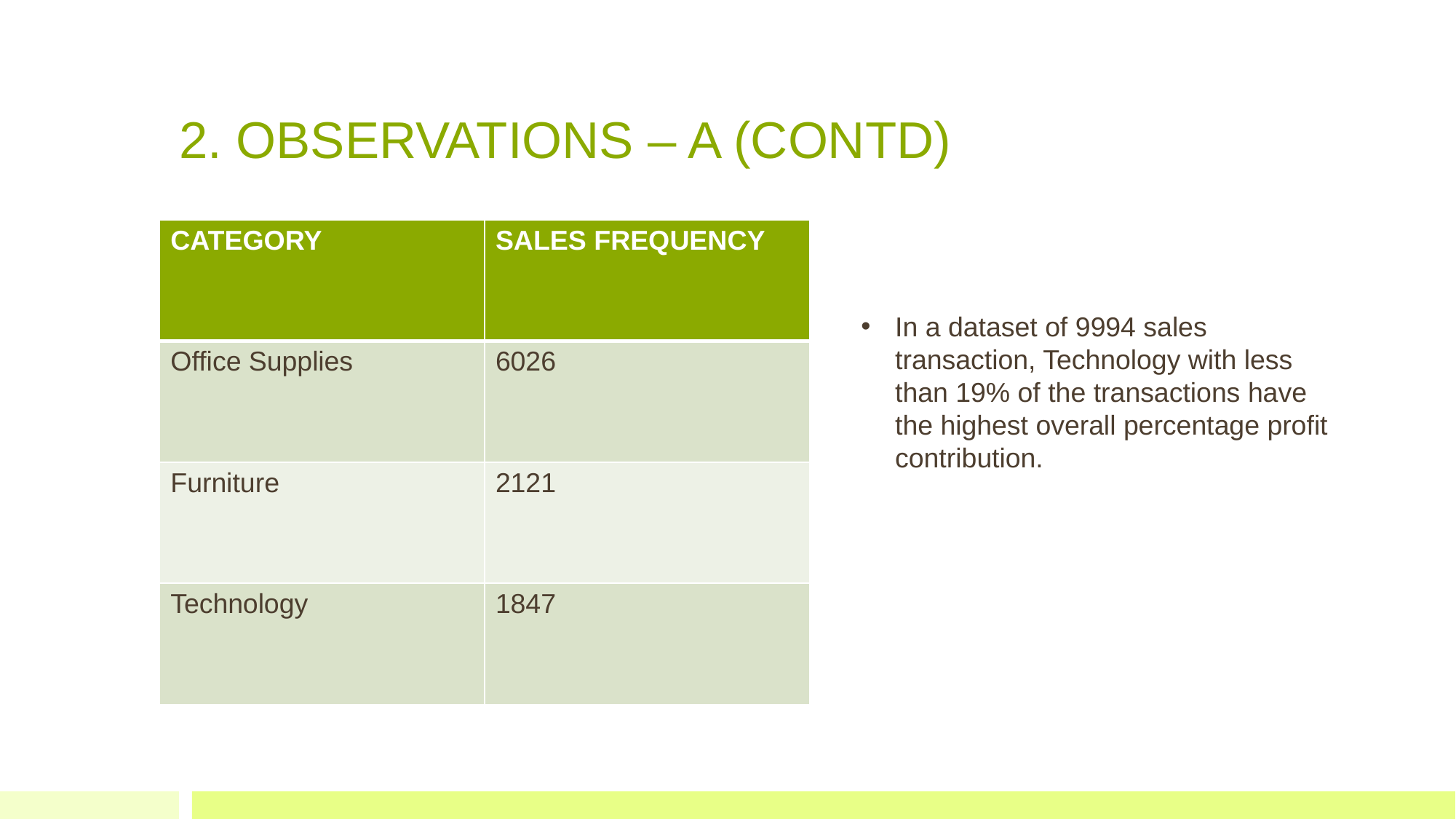

# 2. OBSERVATIONS – A (CONTD)
| CATEGORY | SALES FREQUENCY |
| --- | --- |
| Office Supplies | 6026 |
| Furniture | 2121 |
| Technology | 1847 |
In a dataset of 9994 sales transaction, Technology with less than 19% of the transactions have the highest overall percentage profit contribution.